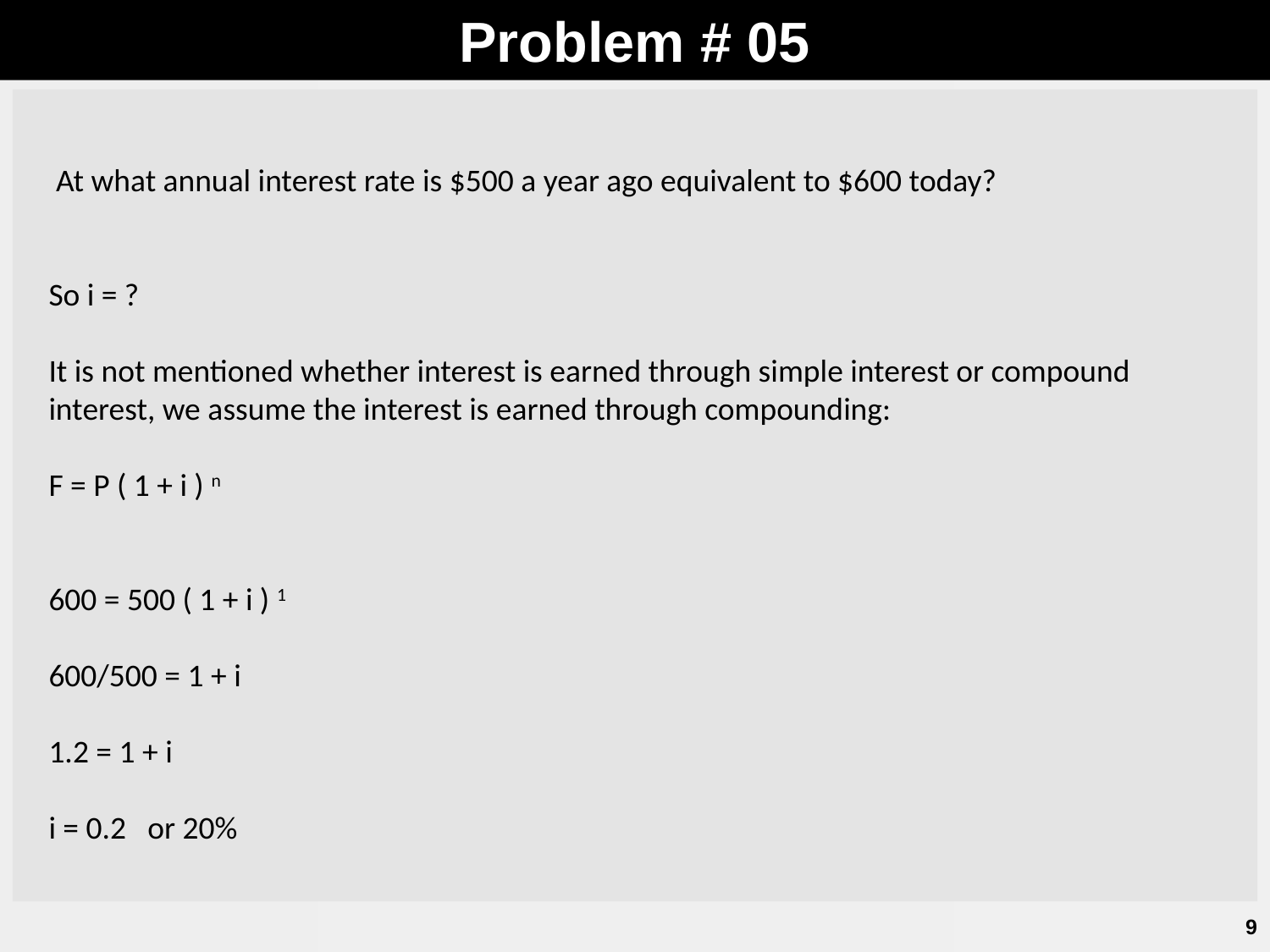

Problem # 05

 At what annual interest rate is $500 a year ago equivalent to $600 today?

So i = ?

It is not mentioned whether interest is earned through simple interest or compound interest, we assume the interest is earned through compounding:

F = P ( 1 + i ) n

600 = 500 ( 1 + i ) 1

600/500 = 1 + i

1.2 = 1 + i

i = 0.2   or 20%
9